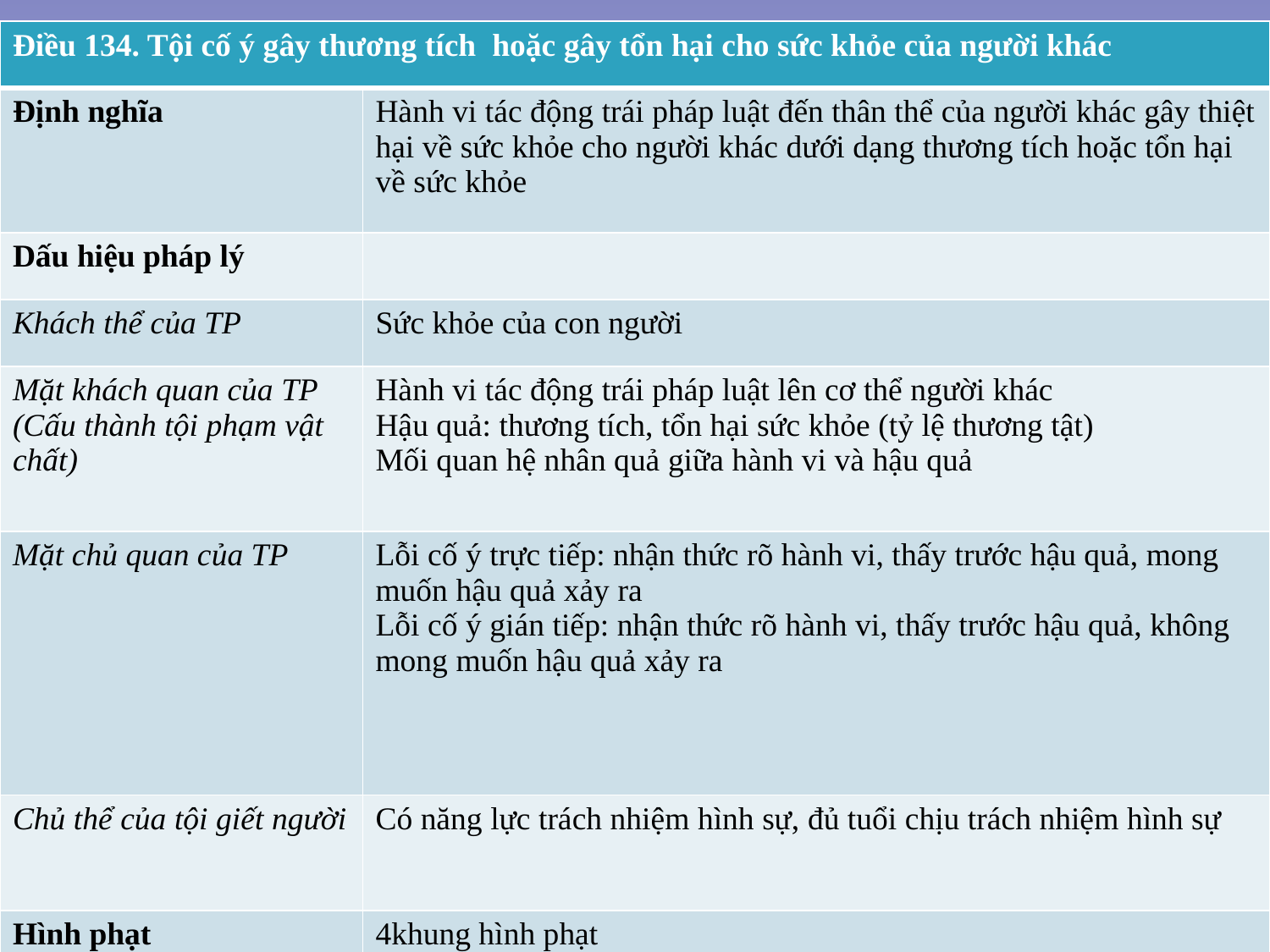

| Điều 134. Tội cố ý gây thương tích hoặc gây tổn hại cho sức khỏe của người khác |  |
| --- | --- |
| Định nghĩa | Hành vi tác động trái pháp luật đến thân thể của người khác gây thiệt hại về sức khỏe cho người khác dưới dạng thương tích hoặc tổn hại về sức khỏe |
| Dấu hiệu pháp lý |  |
| Khách thể của TP | Sức khỏe của con người |
| Mặt khách quan của TP (Cấu thành tội phạm vật chất) | Hành vi tác động trái pháp luật lên cơ thể người khác Hậu quả: thương tích, tổn hại sức khỏe (tỷ lệ thương tật) Mối quan hệ nhân quả giữa hành vi và hậu quả |
| Mặt chủ quan của TP | Lỗi cố ý trực tiếp: nhận thức rõ hành vi, thấy trước hậu quả, mong muốn hậu quả xảy ra Lỗi cố ý gián tiếp: nhận thức rõ hành vi, thấy trước hậu quả, không mong muốn hậu quả xảy ra |
| Chủ thể của tội giết người | Có năng lực trách nhiệm hình sự, đủ tuổi chịu trách nhiệm hình sự |
| Hình phạt | 4khung hình phạt |